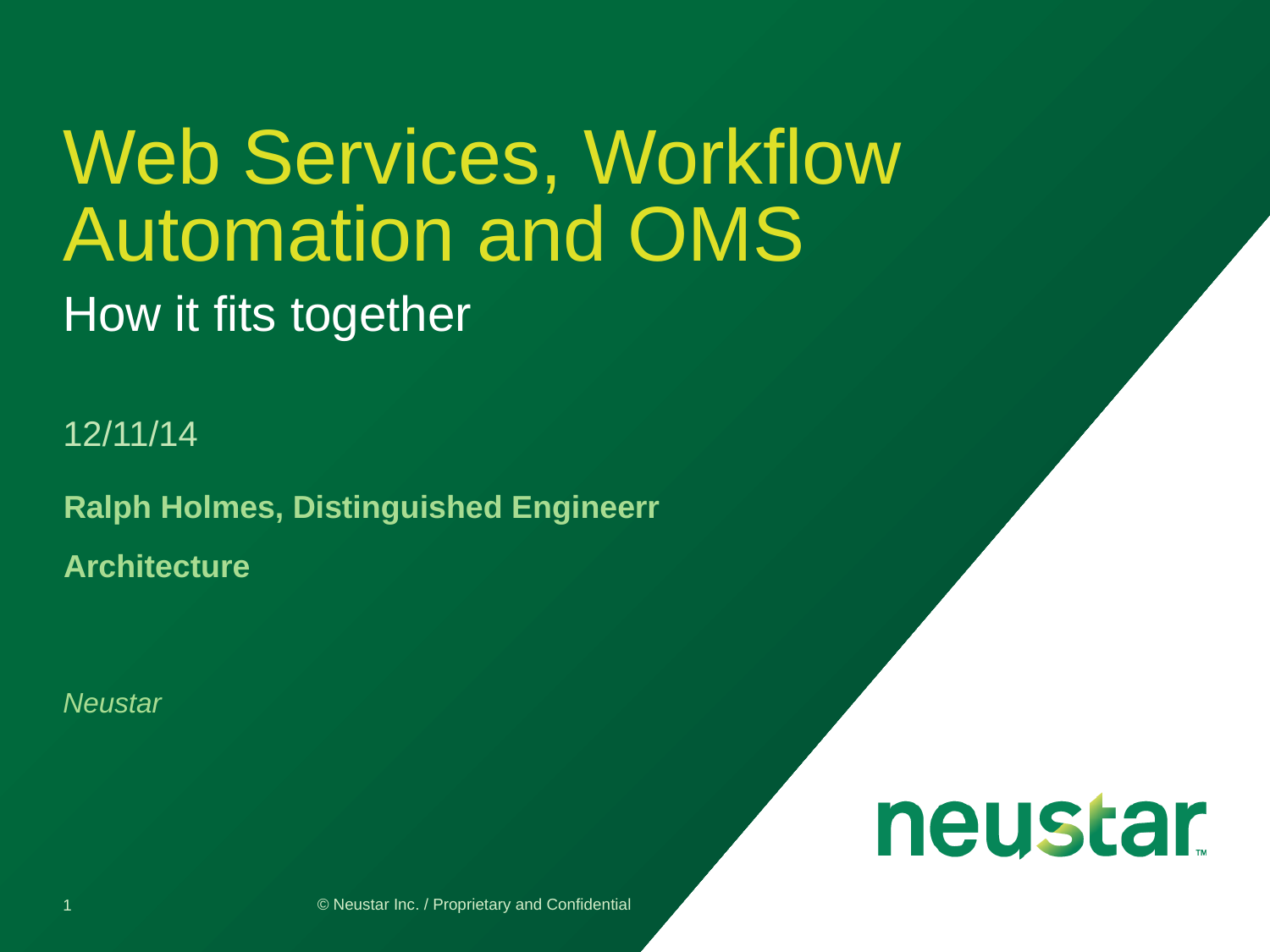

# Web Services, Workflow Automation and OMS
How it fits together
12/11/14
Ralph Holmes, Distinguished Engineerr
Architecture
Neustar
© Neustar Inc. / Proprietary and Confidential
1